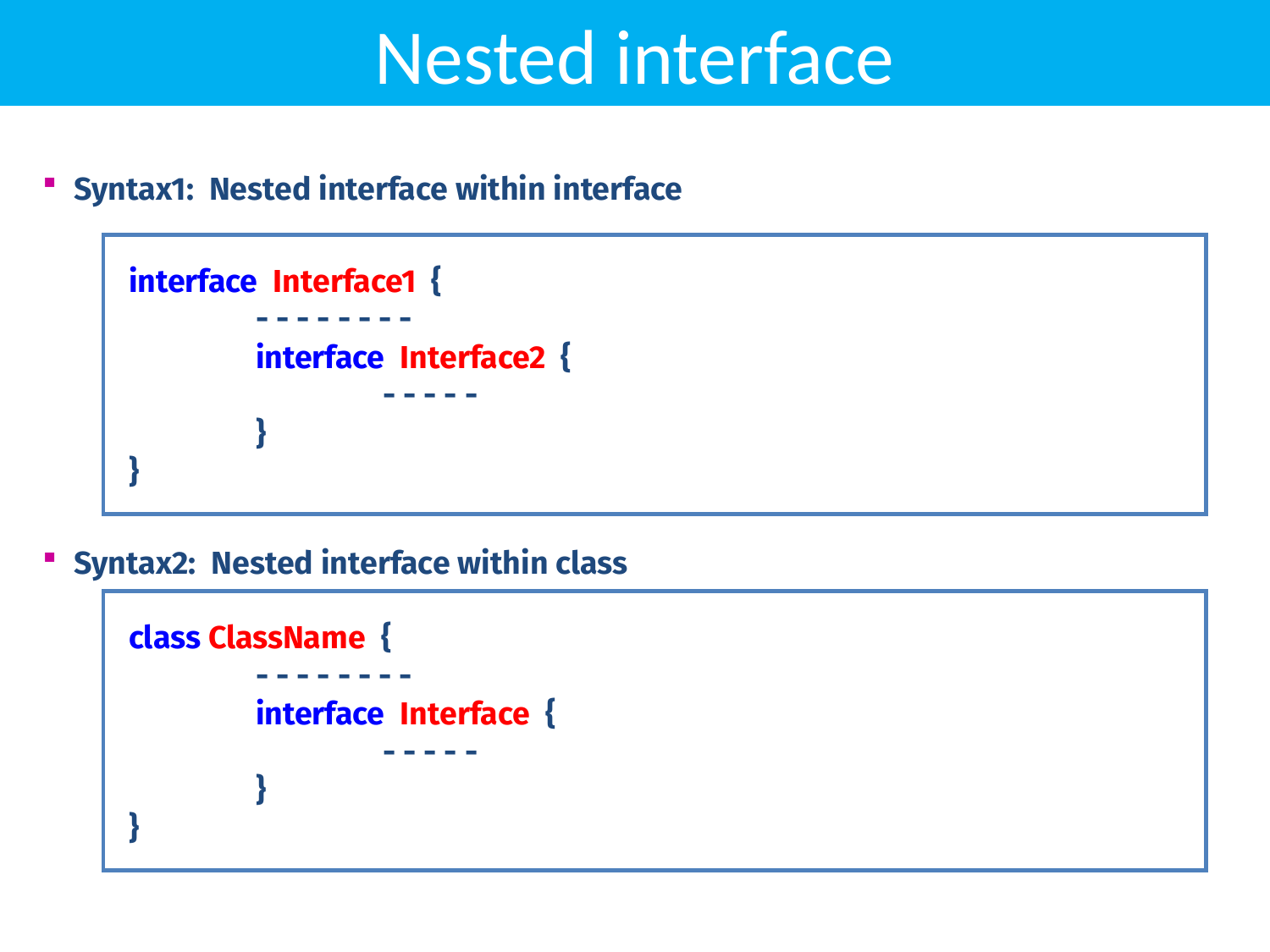

# Nested interface
Syntax1:  Nested interface within interface

Syntax2:  Nested interface within class

interface  Interface1  {
	- - - - - - - -
	interface  Interface2  {
		- - - - -
	}
}
class ClassName  {
	- - - - - - - -
	interface  Interface  {
		- - - - -
	}
}